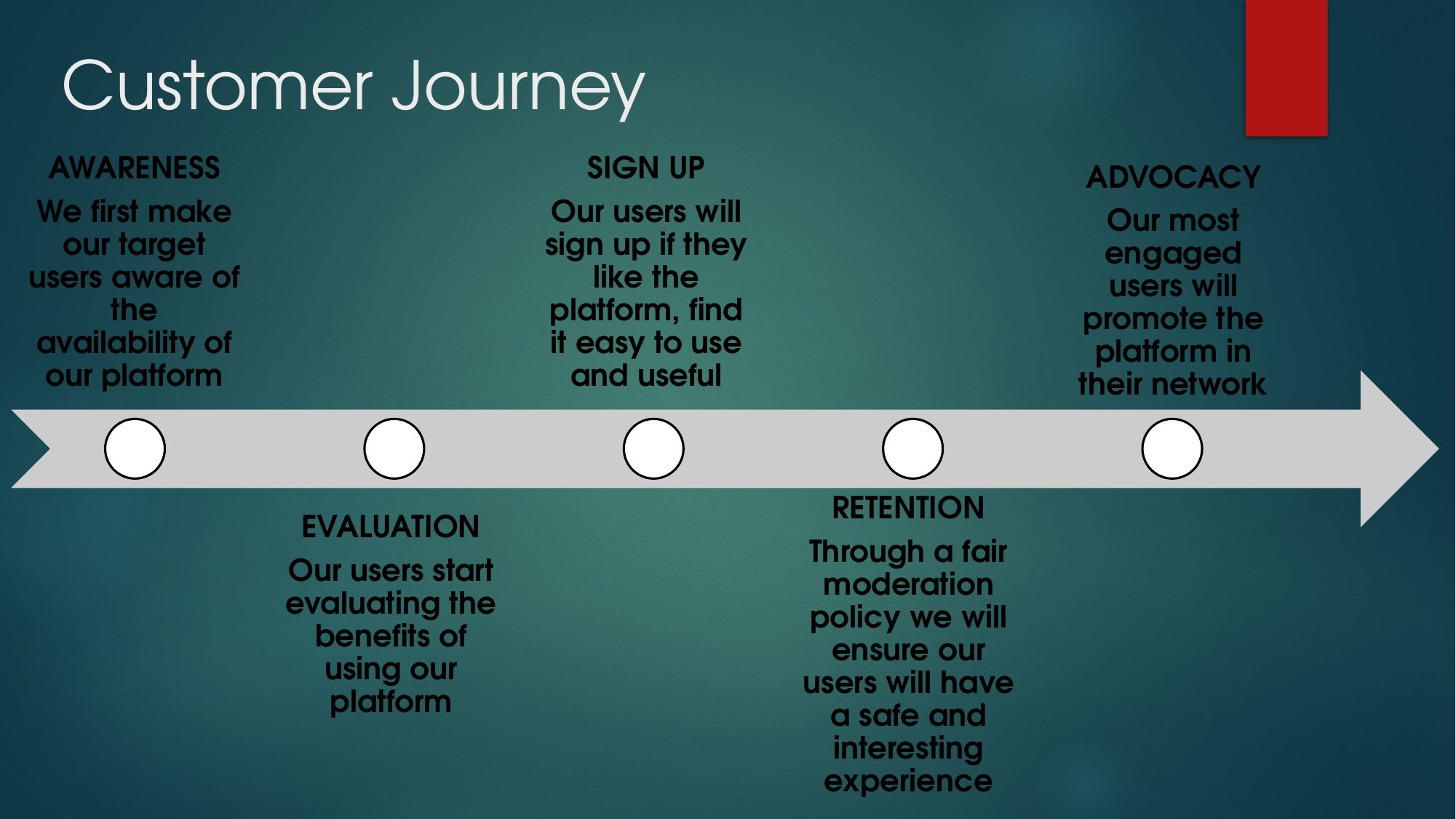

# Customer Journey
AWARENESS
We first make our target users aware of the availability of our platform
EVALUATION
Our users start evaluating the benefits of using our platform
SIGN UP
Our users will sign up if they like the platform, find it easy to use and useful
RETENTION
Through a fair moderation policy we will ensure our users will have a safe and interesting experience
ADVOCACY
Our most engaged users will promote the platform in their network